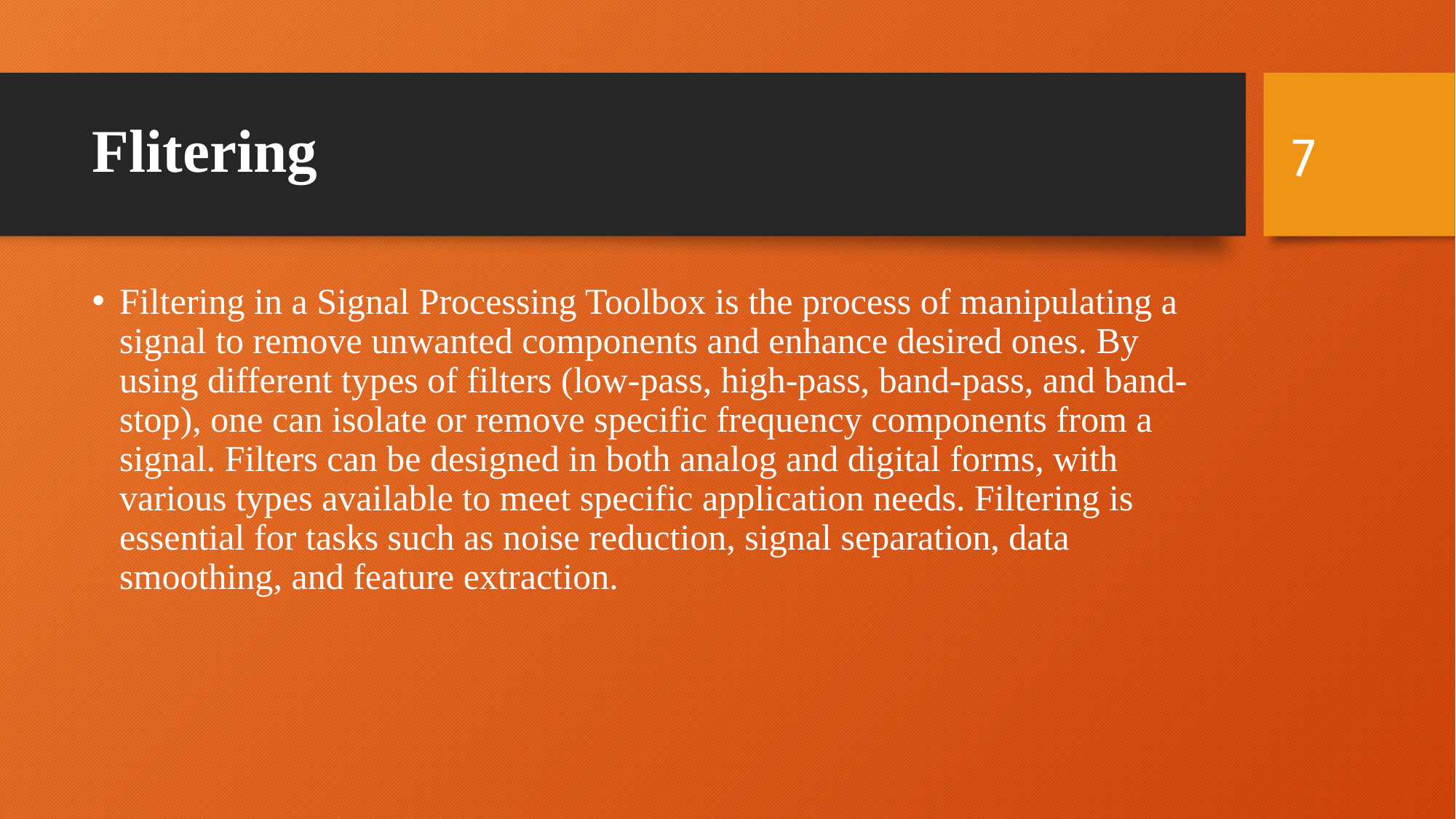

# Flitering
7
Filtering in a Signal Processing Toolbox is the process of manipulating a signal to remove unwanted components and enhance desired ones. By using different types of filters (low-pass, high-pass, band-pass, and band-stop), one can isolate or remove specific frequency components from a signal. Filters can be designed in both analog and digital forms, with various types available to meet specific application needs. Filtering is essential for tasks such as noise reduction, signal separation, data smoothing, and feature extraction.